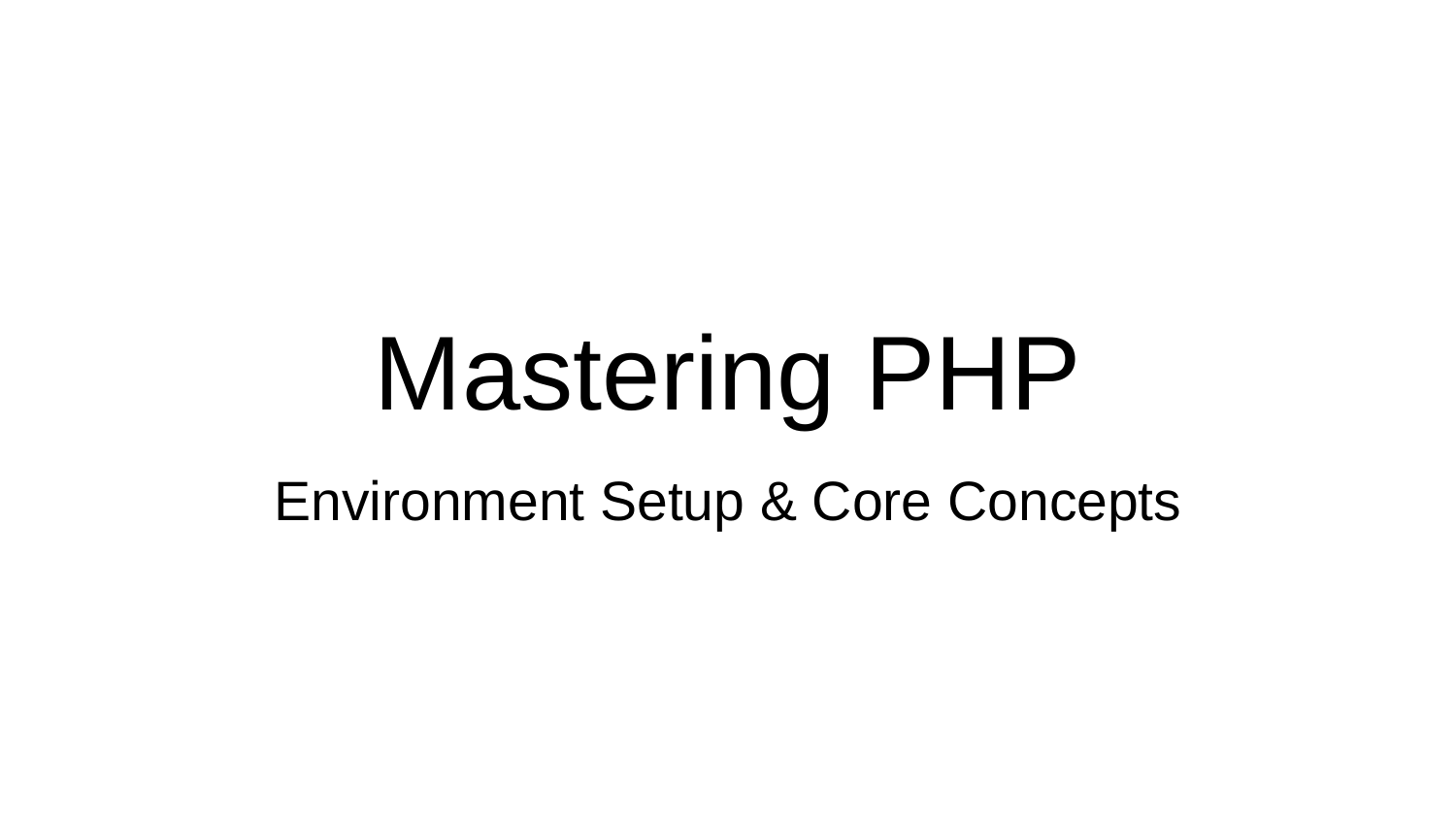

# Mastering PHP
Environment Setup & Core Concepts